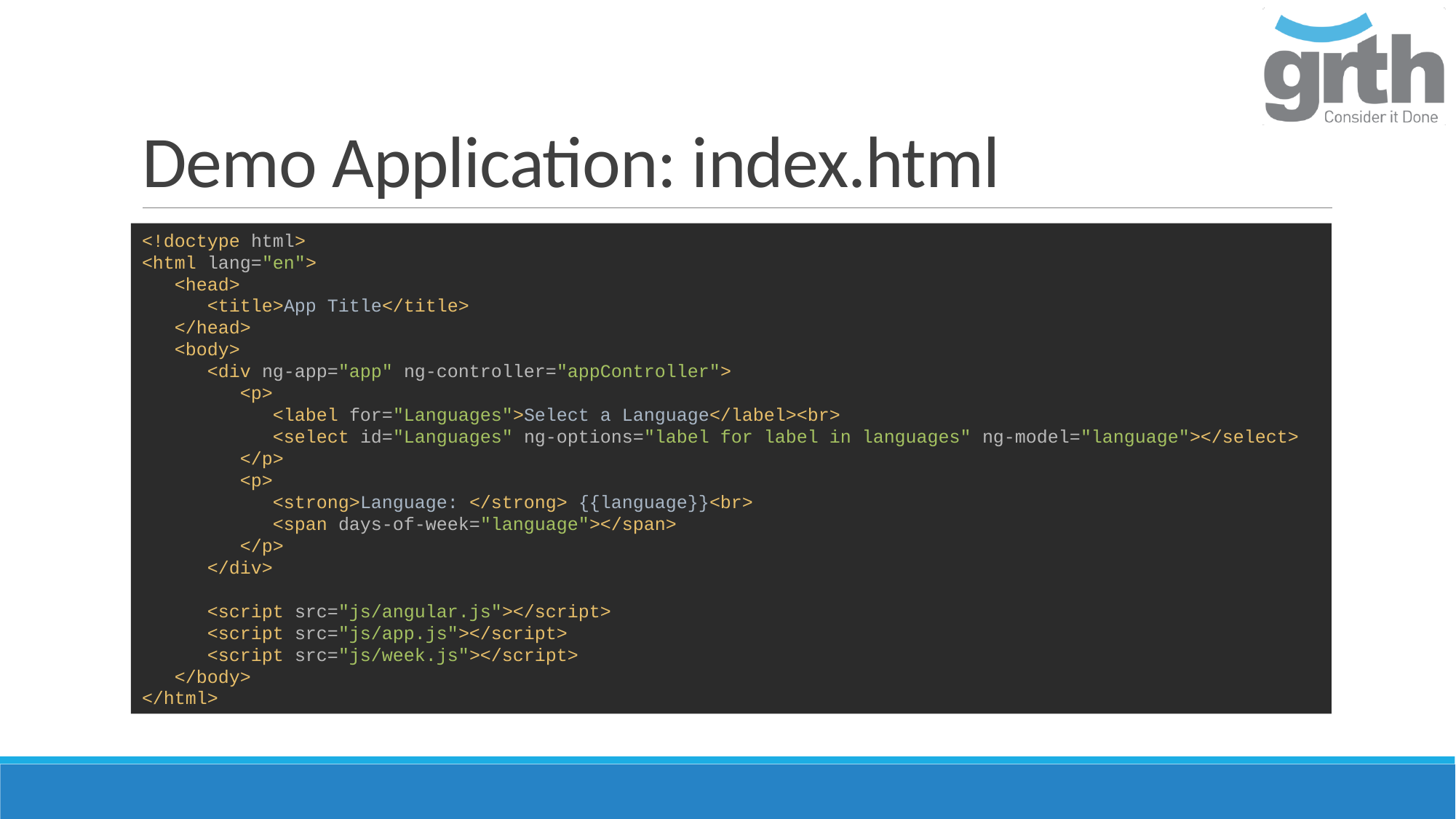

# Demo Application: index.html

<!doctype html>
<html lang="en">
   <head>
      <title>App Title</title>
   </head>
   <body>
      <div ng-app="app" ng-controller="appController">
         <p>
            <label for="Languages">Select a Language</label><br>
            <select id="Languages" ng-options="label for label in languages" ng-model="language"></select>
         </p>
         <p>
            <strong>Language: </strong> {{language}}<br>
            <span days-of-week="language"></span>
         </p>
      </div>
      <script src="js/angular.js"></script>
      <script src="js/app.js"></script>
      <script src="js/week.js"></script>
   </body>
</html>